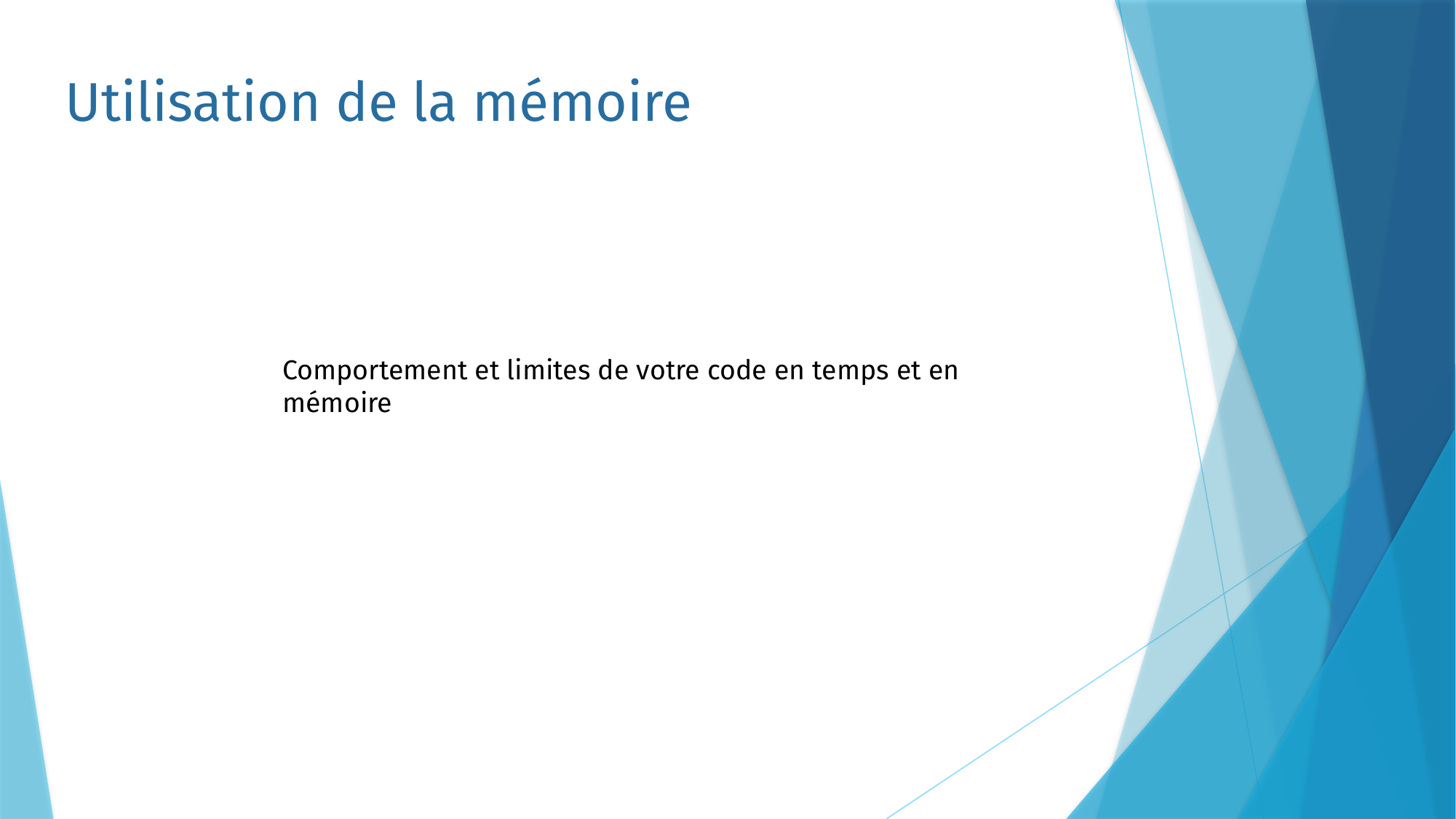

Utilisation de la mémoire
Comportement et limites de votre code en temps et en mémoire